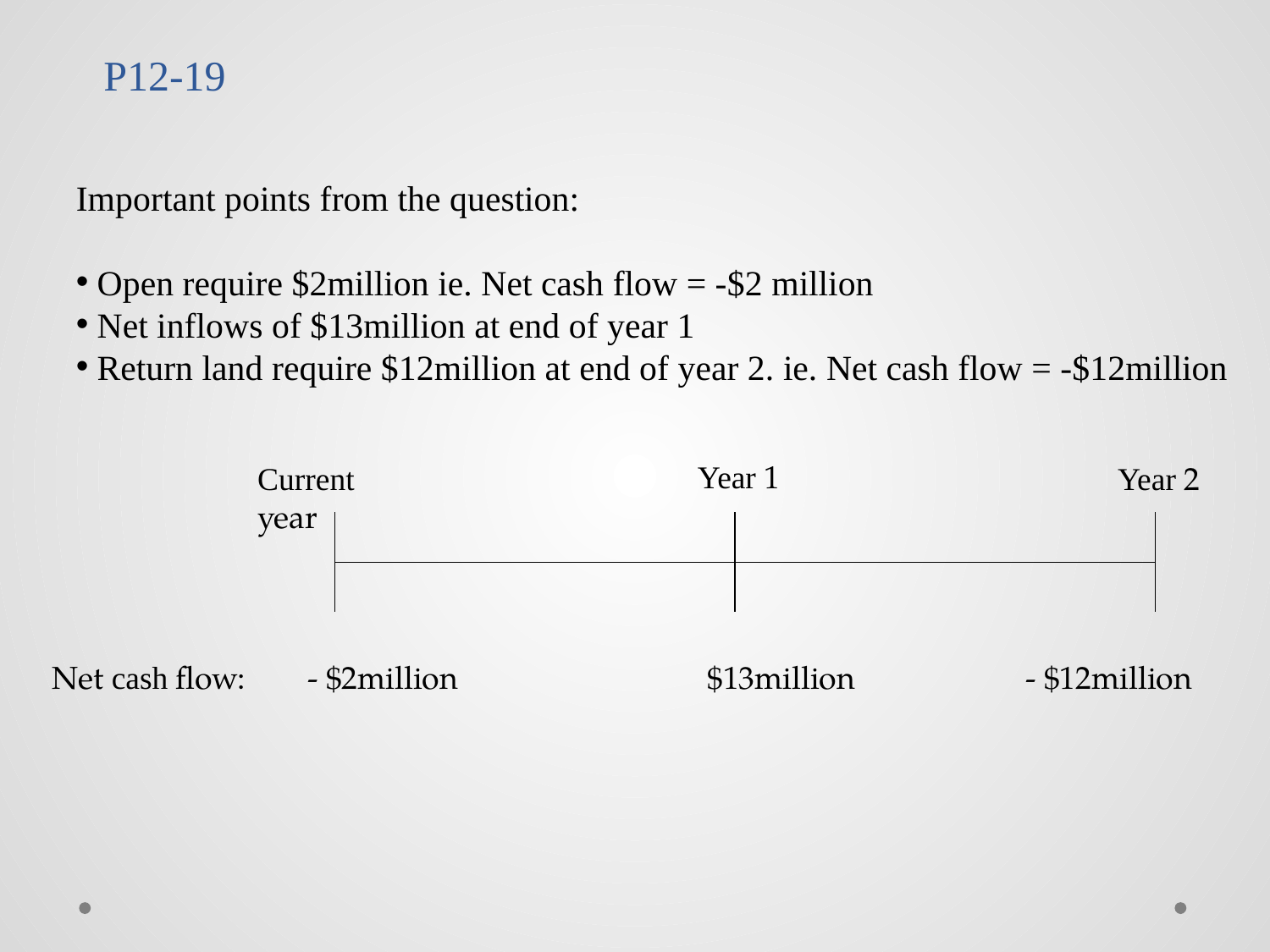

P12-19
Important points from the question:

 Open require $2million ie. Net cash flow = -$2 million
 Net inflows of $13million at end of year 1
 Return land require $12million at end of year 2. ie. Net cash flow = -$12million
Year 1
Current year
Year 2
$13million
- $2million
Net cash flow:
- $12million